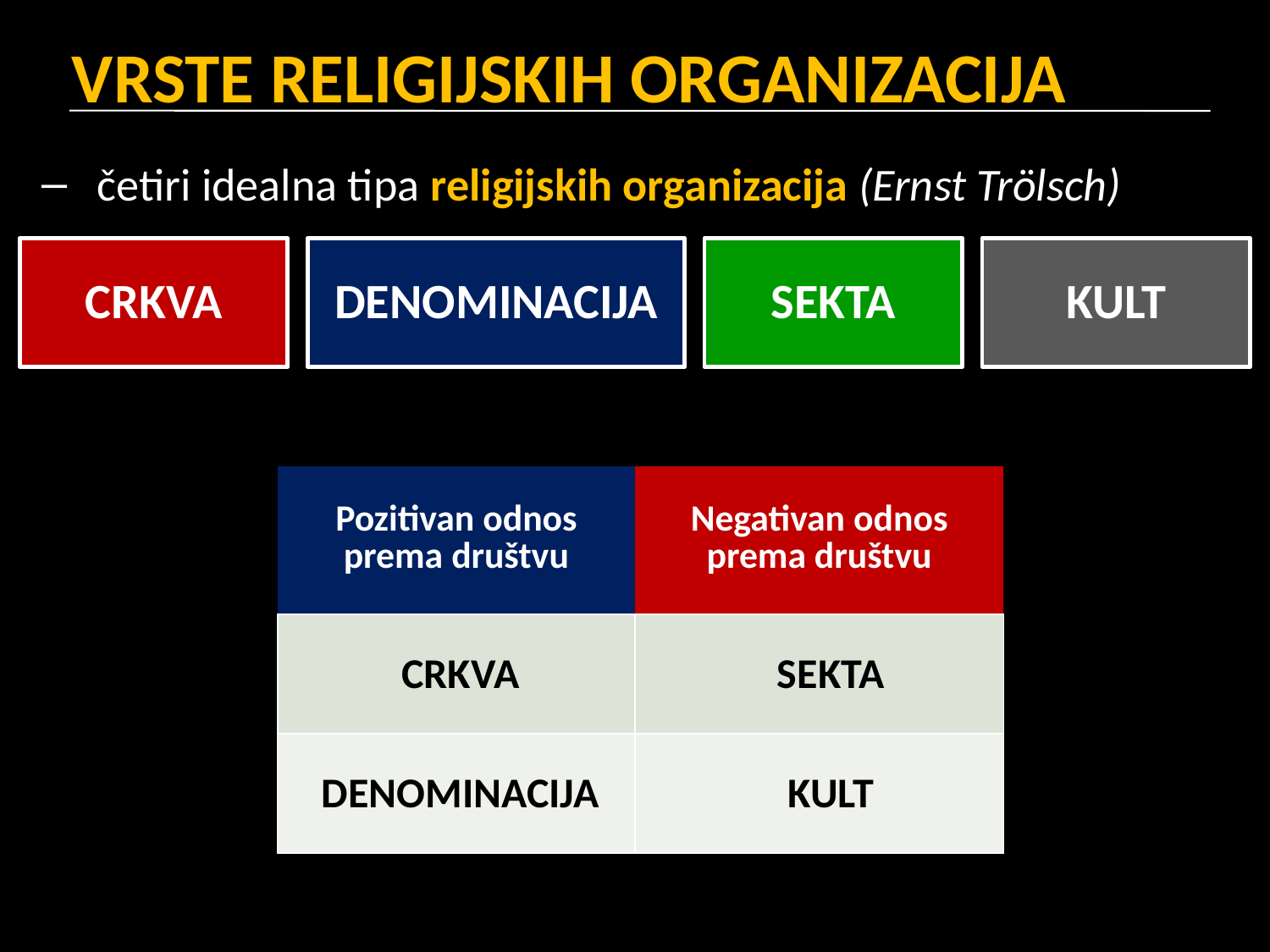

VRSTE RELIGIJSKIH ORGANIZACIJA
četiri idealna tipa religijskih organizacija (Ernst Trölsch)
CRKVA
DENOMINACIJA
SEKTA
KULT
| Pozitivan odnos prema društvu | Negativan odnos prema društvu |
| --- | --- |
|  |  |
|  |  |
CRKVA
SEKTA
DENOMINACIJA
KULT